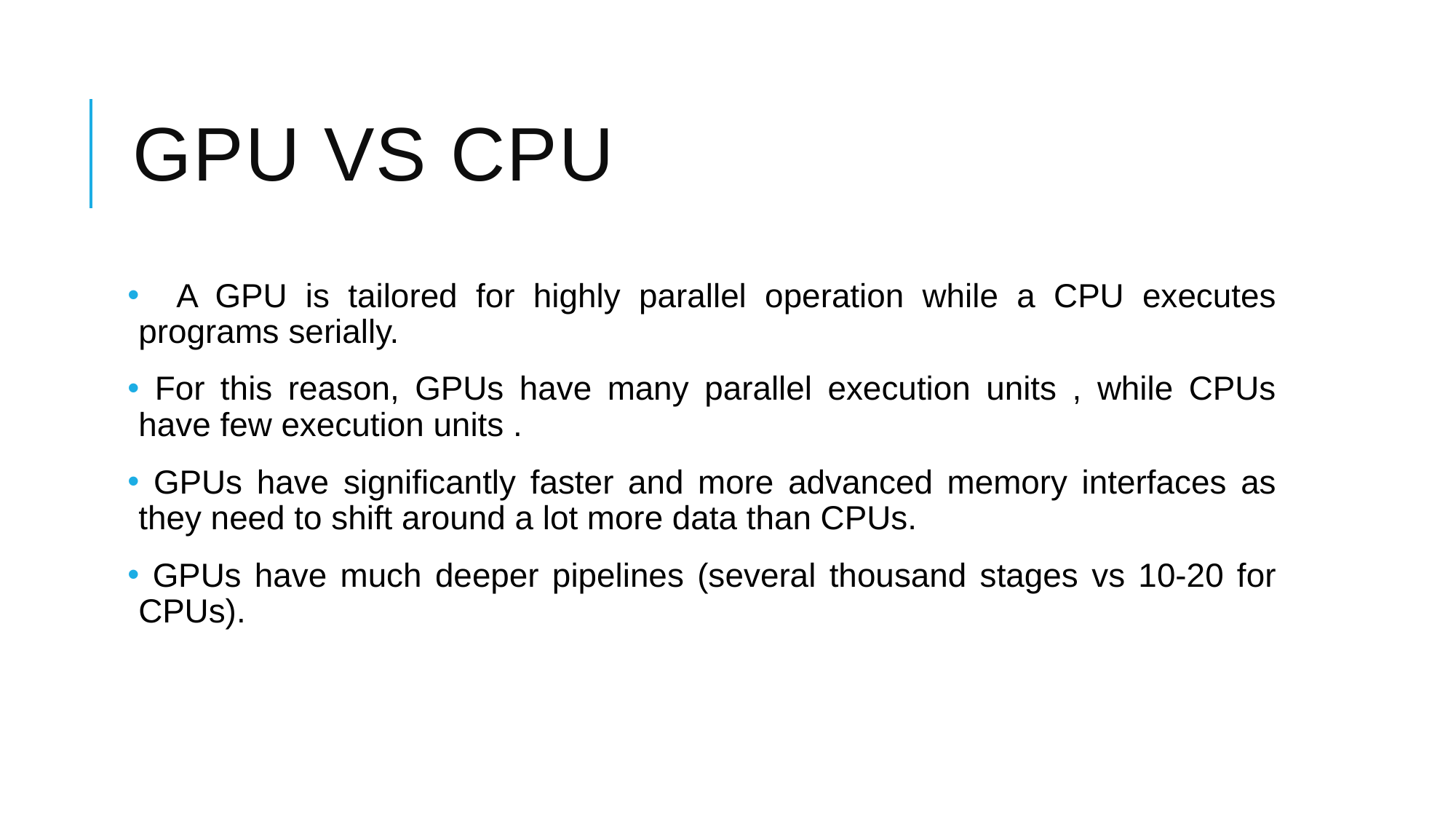

# Gpu vs cpu
  A GPU is tailored for highly parallel operation while a CPU executes programs serially.
 For this reason, GPUs have many parallel execution units , while CPUs have few execution units .
 GPUs have significantly faster and more advanced memory interfaces as they need to shift around a lot more data than CPUs.
 GPUs have much deeper pipelines (several thousand stages vs 10-20 for CPUs).